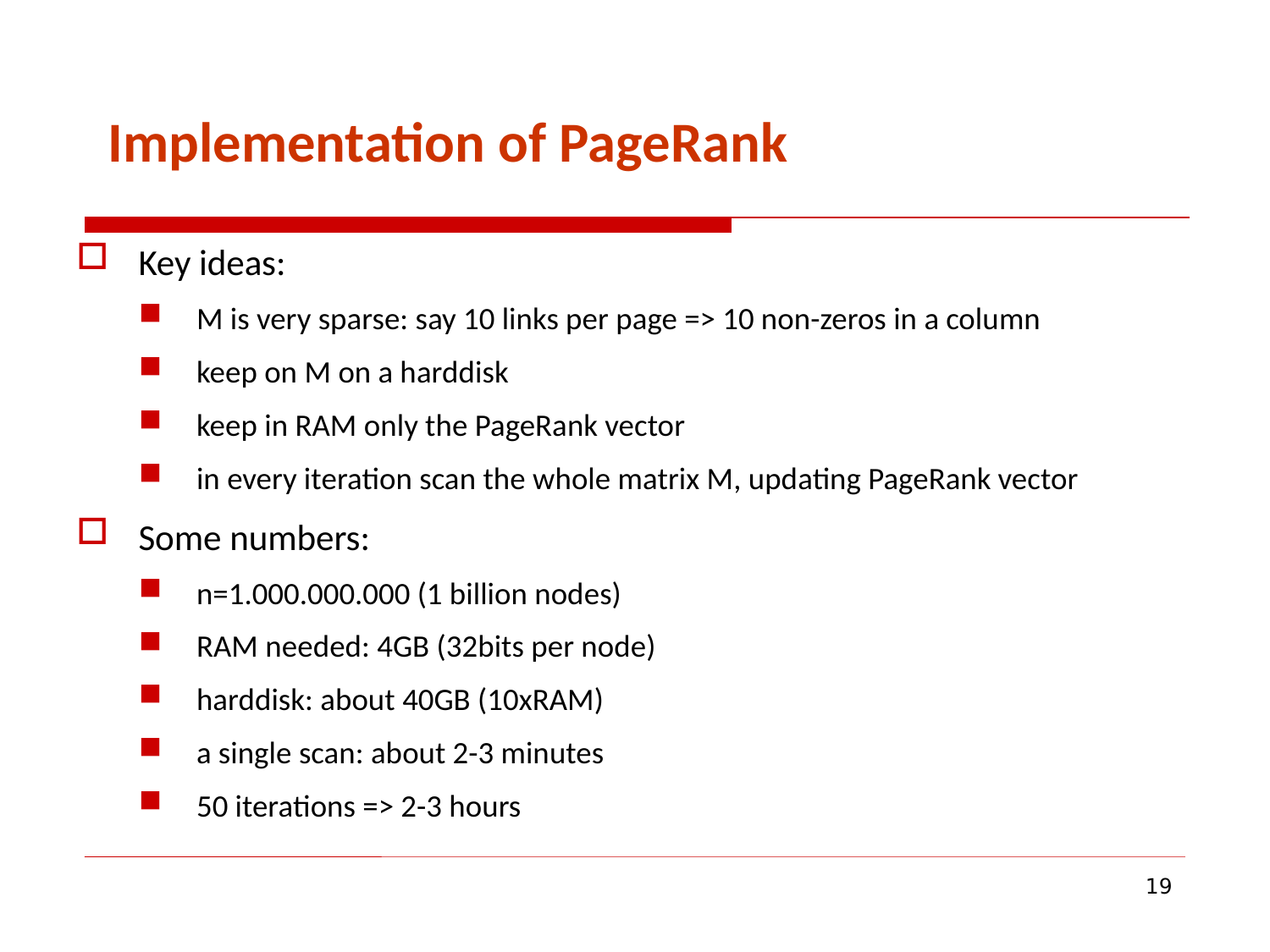

# Implementation of PageRank
Key ideas:
M is very sparse: say 10 links per page => 10 non-zeros in a column
keep on M on a harddisk
keep in RAM only the PageRank vector
in every iteration scan the whole matrix M, updating PageRank vector
Some numbers:
n=1.000.000.000 (1 billion nodes)
RAM needed: 4GB (32bits per node)
harddisk: about 40GB (10xRAM)
a single scan: about 2-3 minutes
50 iterations => 2-3 hours
19